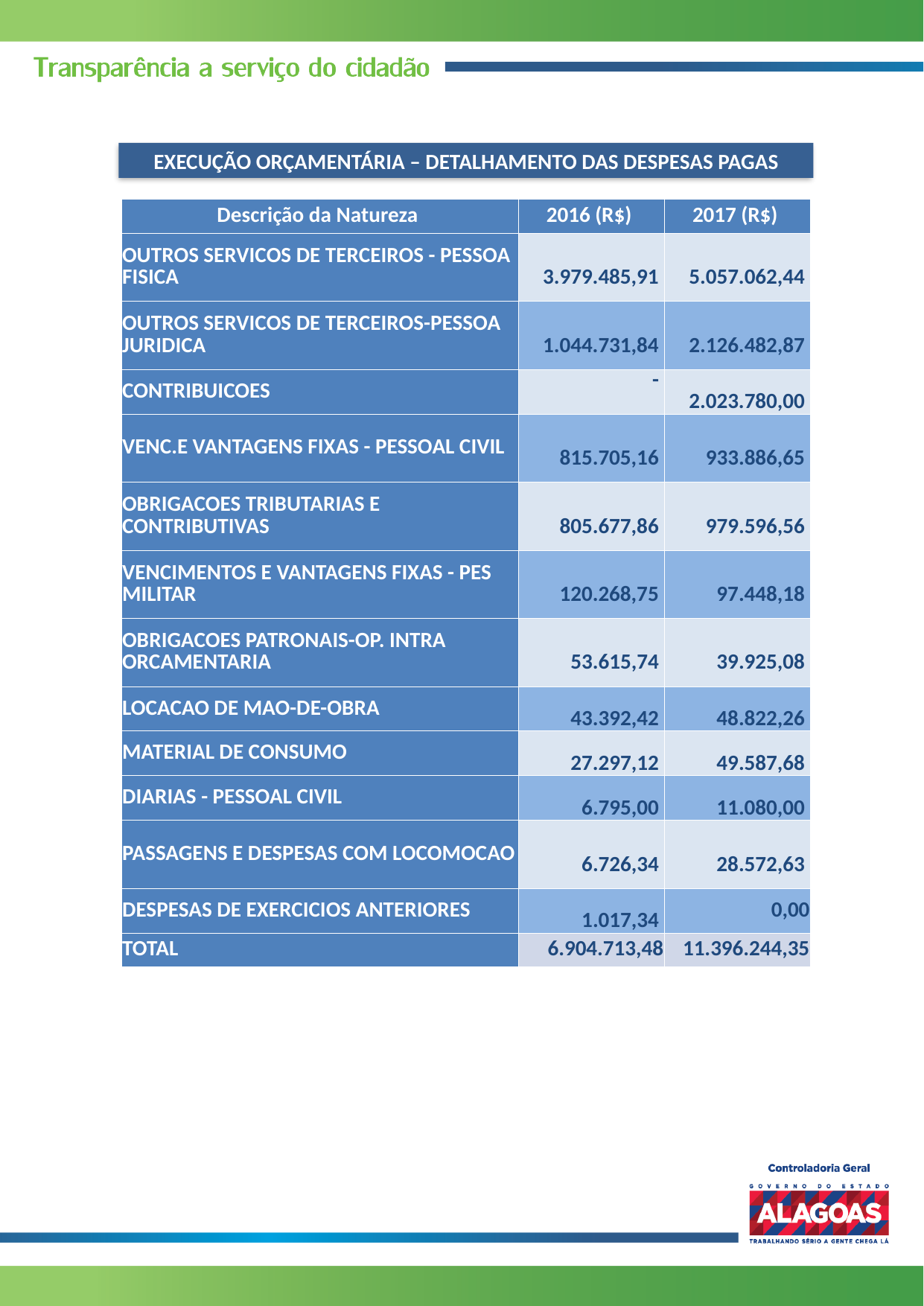

EXECUÇÃO ORÇAMENTÁRIA – DETALHAMENTO DAS DESPESAS PAGAS
| Descrição da Natureza | 2016 (R$) | 2017 (R$) |
| --- | --- | --- |
| OUTROS SERVICOS DE TERCEIROS - PESSOA FISICA | 3.979.485,91 | 5.057.062,44 |
| OUTROS SERVICOS DE TERCEIROS-PESSOA JURIDICA | 1.044.731,84 | 2.126.482,87 |
| CONTRIBUICOES | - | 2.023.780,00 |
| VENC.E VANTAGENS FIXAS - PESSOAL CIVIL | 815.705,16 | 933.886,65 |
| OBRIGACOES TRIBUTARIAS E CONTRIBUTIVAS | 805.677,86 | 979.596,56 |
| VENCIMENTOS E VANTAGENS FIXAS - PES MILITAR | 120.268,75 | 97.448,18 |
| OBRIGACOES PATRONAIS-OP. INTRA ORCAMENTARIA | 53.615,74 | 39.925,08 |
| LOCACAO DE MAO-DE-OBRA | 43.392,42 | 48.822,26 |
| MATERIAL DE CONSUMO | 27.297,12 | 49.587,68 |
| DIARIAS - PESSOAL CIVIL | 6.795,00 | 11.080,00 |
| PASSAGENS E DESPESAS COM LOCOMOCAO | 6.726,34 | 28.572,63 |
| DESPESAS DE EXERCICIOS ANTERIORES | 1.017,34 | 0,00 |
| TOTAL | 6.904.713,48 | 11.396.244,35 |